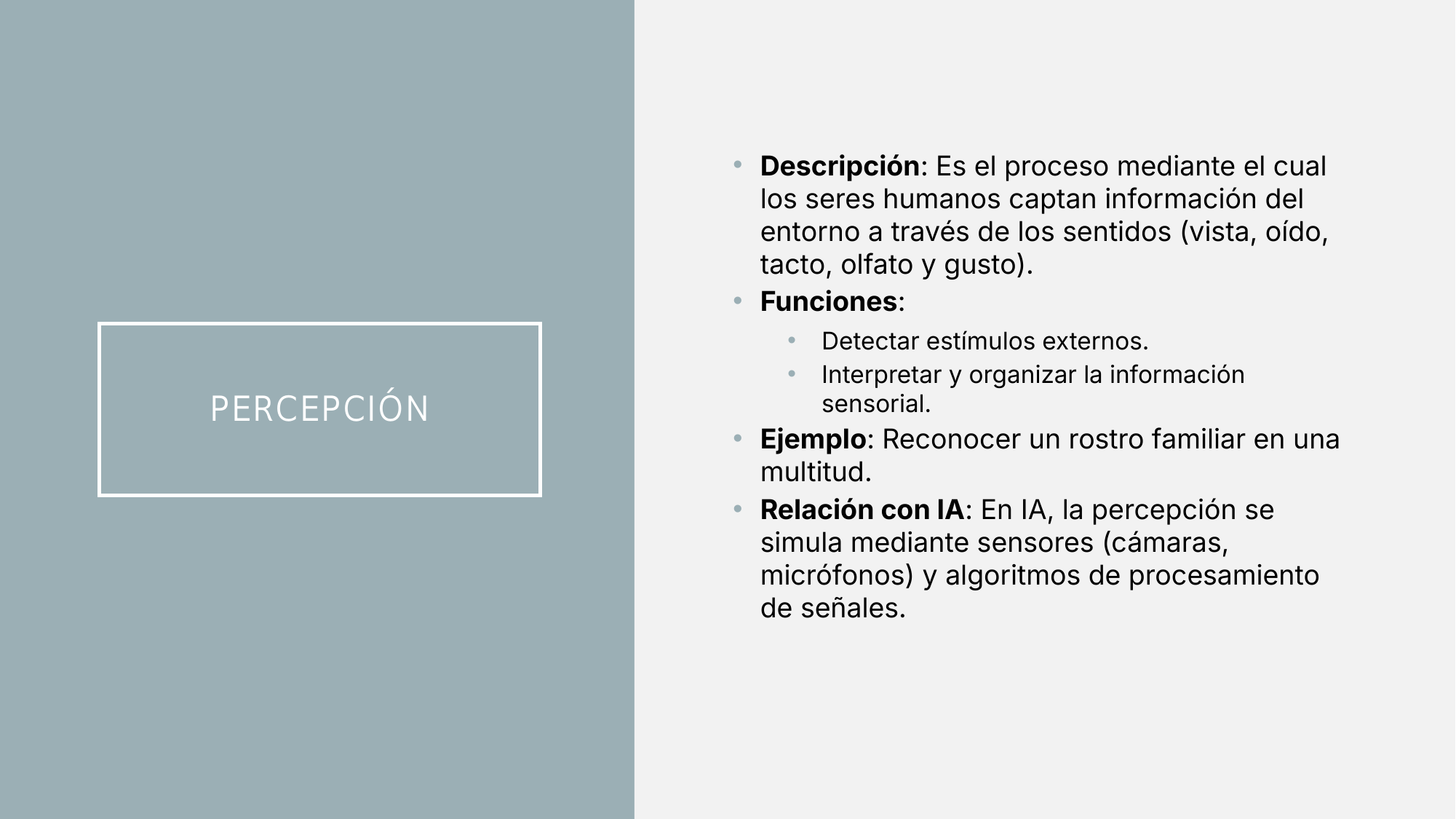

Descripción: Es el proceso mediante el cual los seres humanos captan información del entorno a través de los sentidos (vista, oído, tacto, olfato y gusto).
Funciones:
Detectar estímulos externos.
Interpretar y organizar la información sensorial.
Ejemplo: Reconocer un rostro familiar en una multitud.
Relación con IA: En IA, la percepción se simula mediante sensores (cámaras, micrófonos) y algoritmos de procesamiento de señales.

# Percepción